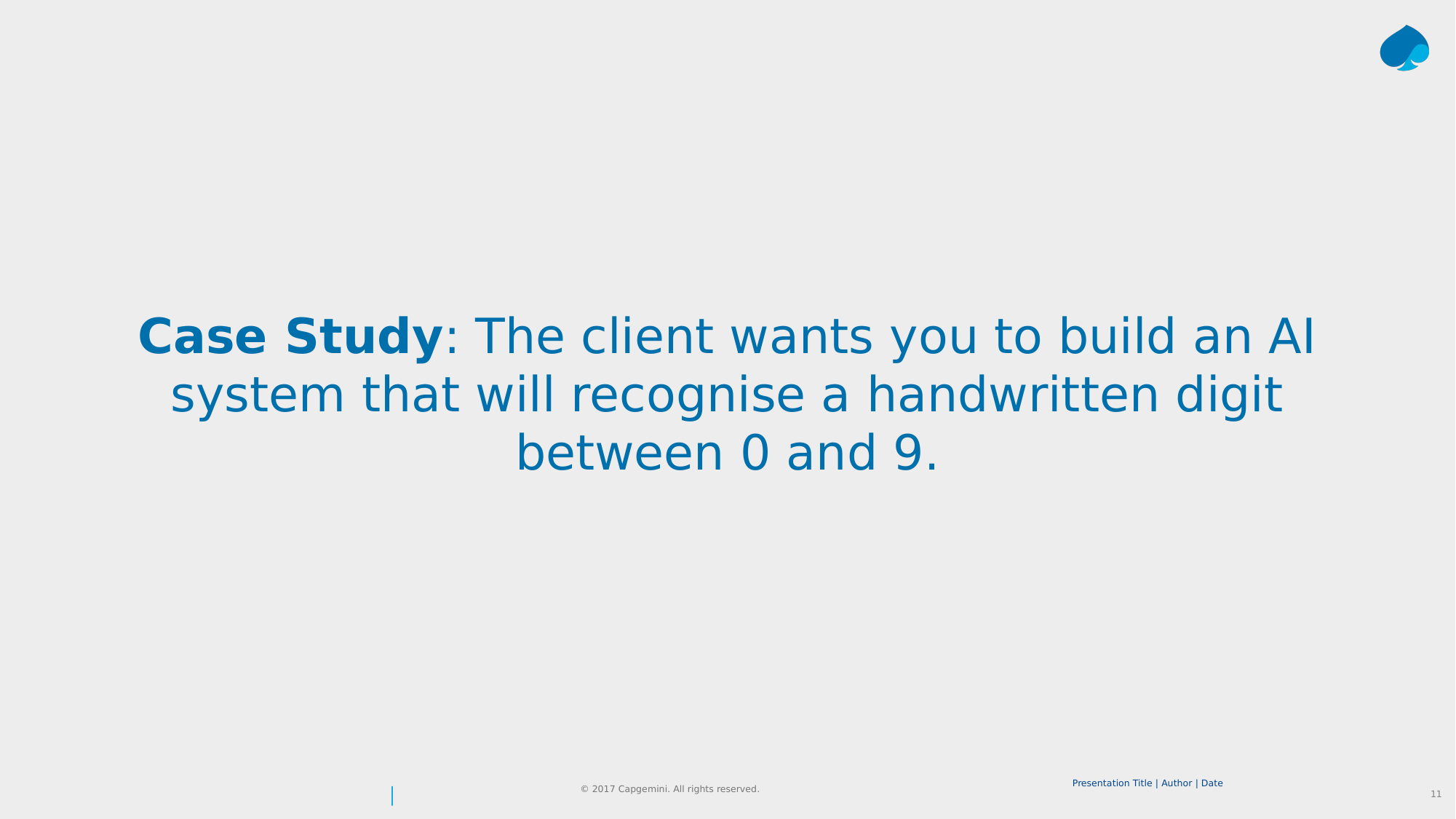

Case Study: The client wants you to build an AI system that will recognise a handwritten digit between 0 and 9.